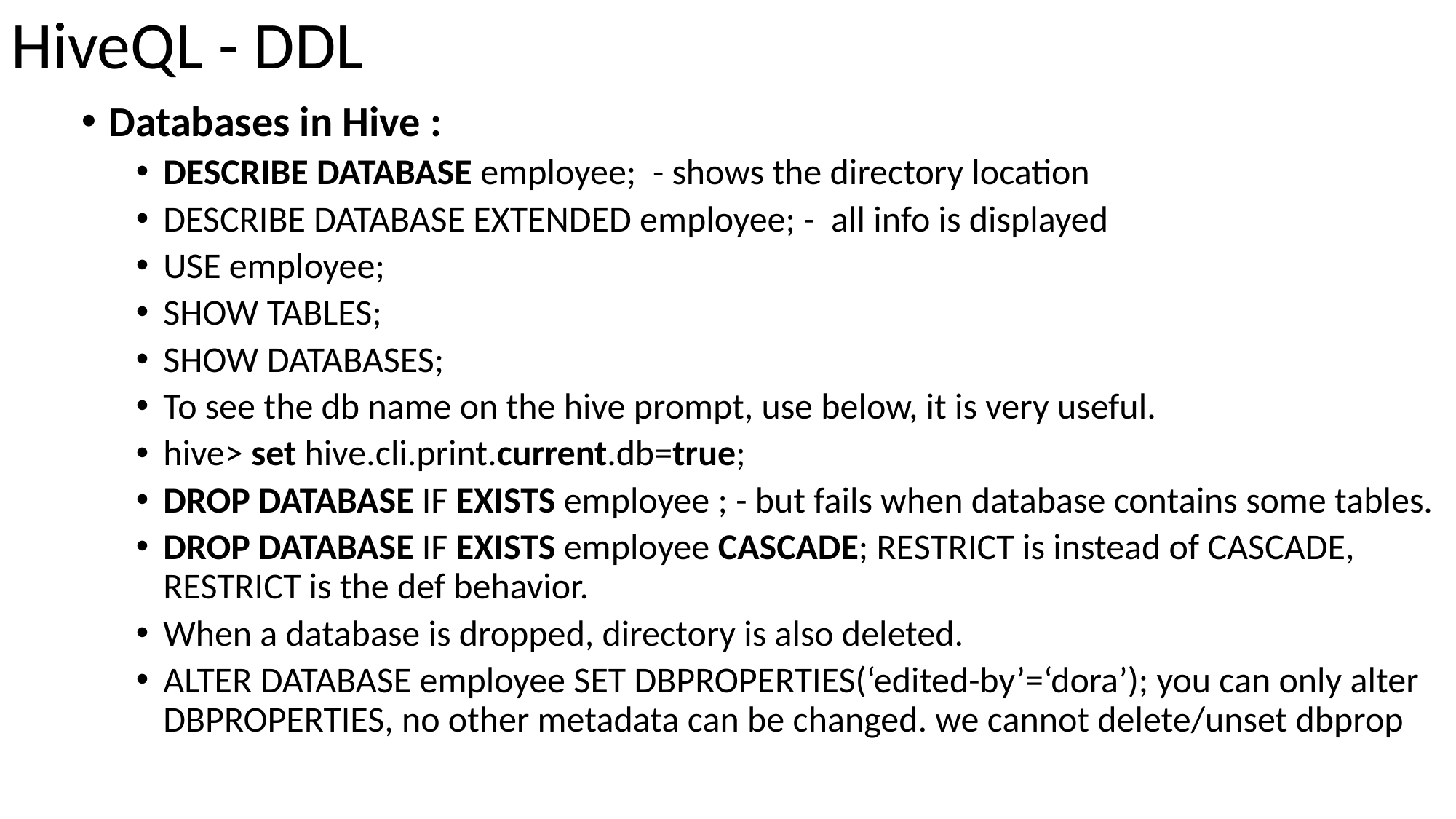

# HiveQL - DDL
Databases in Hive :
DESCRIBE DATABASE employee;  - shows the directory location
DESCRIBE DATABASE EXTENDED employee; -  all info is displayed
USE employee;
SHOW TABLES;
SHOW DATABASES;
To see the db name on the hive prompt, use below, it is very useful.
hive> set hive.cli.print.current.db=true;
DROP DATABASE IF EXISTS employee ; - but fails when database contains some tables.
DROP DATABASE IF EXISTS employee CASCADE; RESTRICT is instead of CASCADE, RESTRICT is the def behavior.
When a database is dropped, directory is also deleted.
ALTER DATABASE employee SET DBPROPERTIES(‘edited-by’=‘dora’); you can only alter DBPROPERTIES, no other metadata can be changed. we cannot delete/unset dbprop